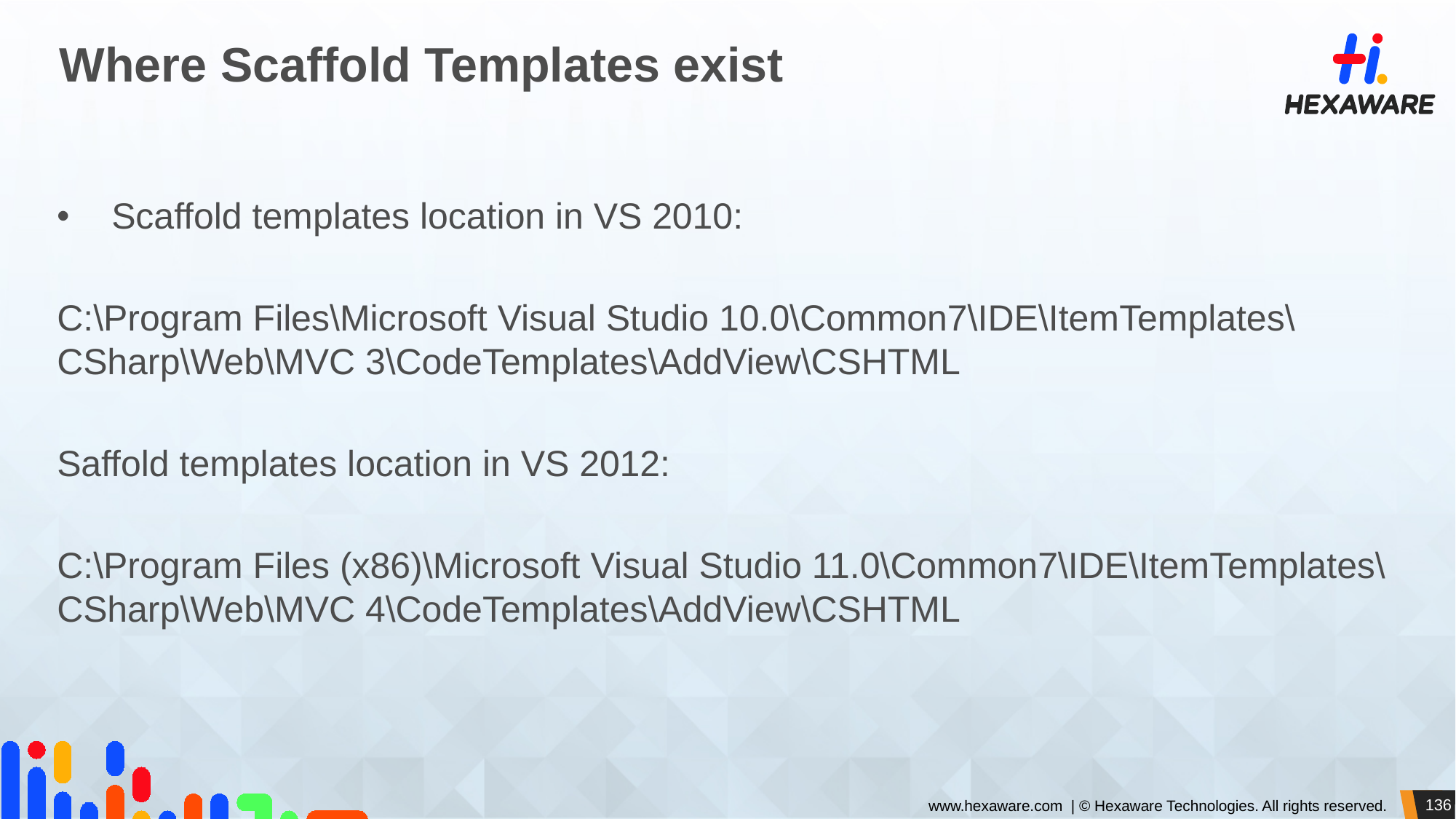

# Where Scaffold Templates exist
Scaffold templates location in VS 2010:

C:\Program Files\Microsoft Visual Studio 10.0\Common7\IDE\ItemTemplates\CSharp\Web\MVC 3\CodeTemplates\AddView\CSHTML

Saffold templates location in VS 2012:

C:\Program Files (x86)\Microsoft Visual Studio 11.0\Common7\IDE\ItemTemplates\CSharp\Web\MVC 4\CodeTemplates\AddView\CSHTML